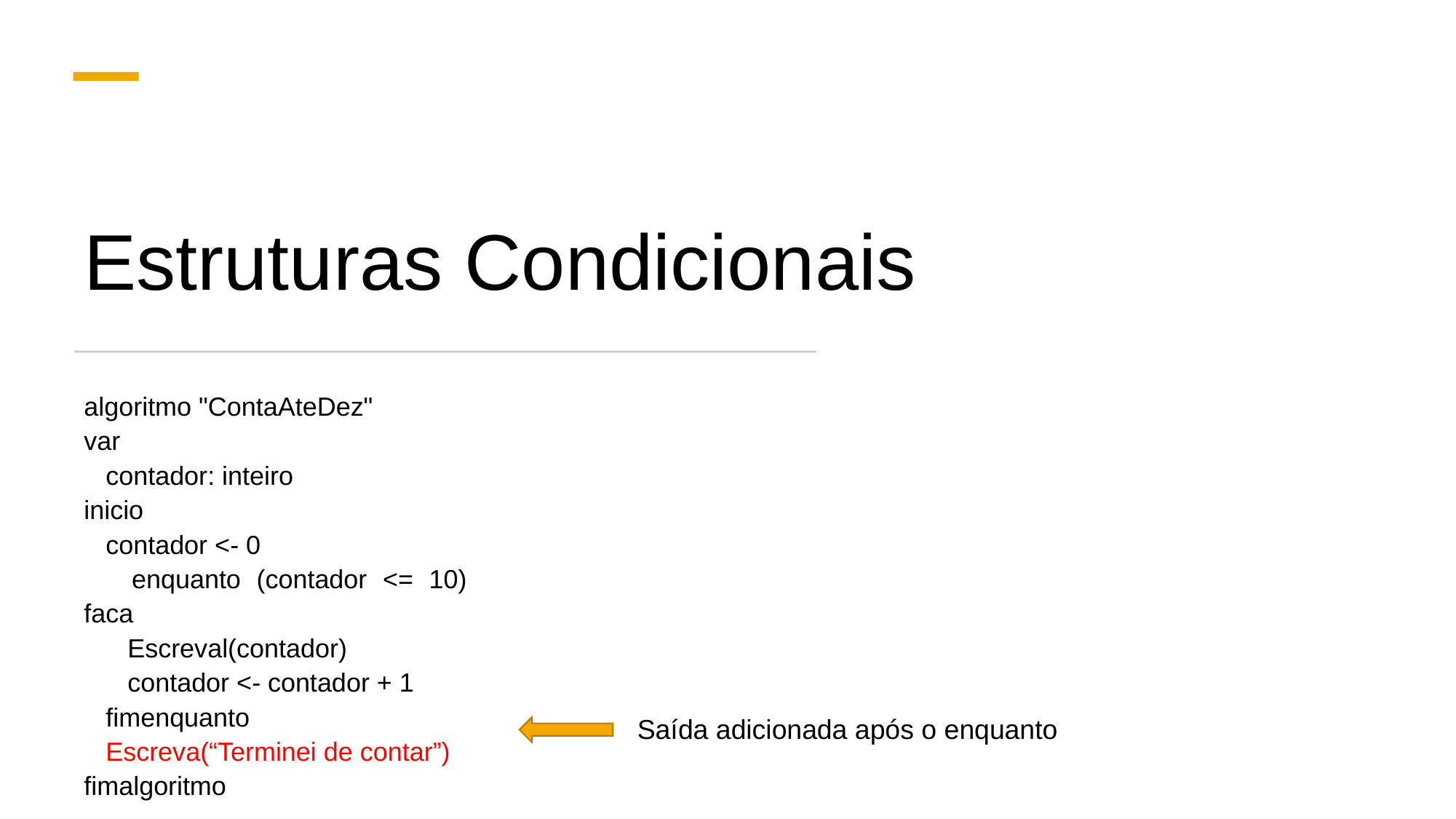

# Estruturas Condicionais
algoritmo "ContaAteDez"
var
   contador: inteiro
inicio
   contador <- 0
   enquanto (contador <= 10) faca
      Escreval(contador)
      contador <- contador + 1
   fimenquanto
   Escreva(“Terminei de contar”)
fimalgoritmo
Saída adicionada após o enquanto